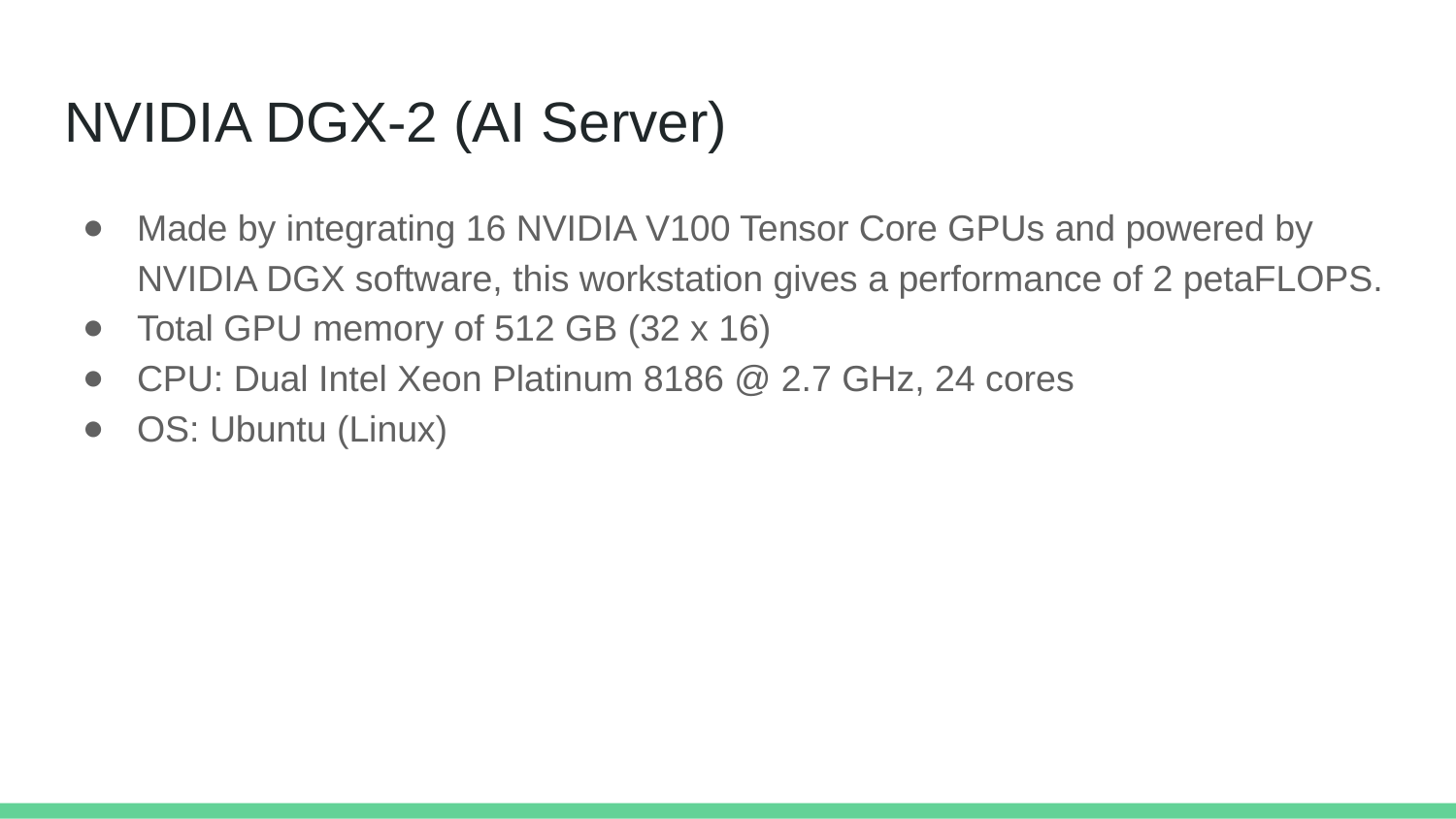

# NVIDIA DGX-2 (AI Server)
Made by integrating 16 NVIDIA V100 Tensor Core GPUs and powered by NVIDIA DGX software, this workstation gives a performance of 2 petaFLOPS.
Total GPU memory of 512 GB (32 x 16)
CPU: Dual Intel Xeon Platinum 8186 @ 2.7 GHz, 24 cores
OS: Ubuntu (Linux)